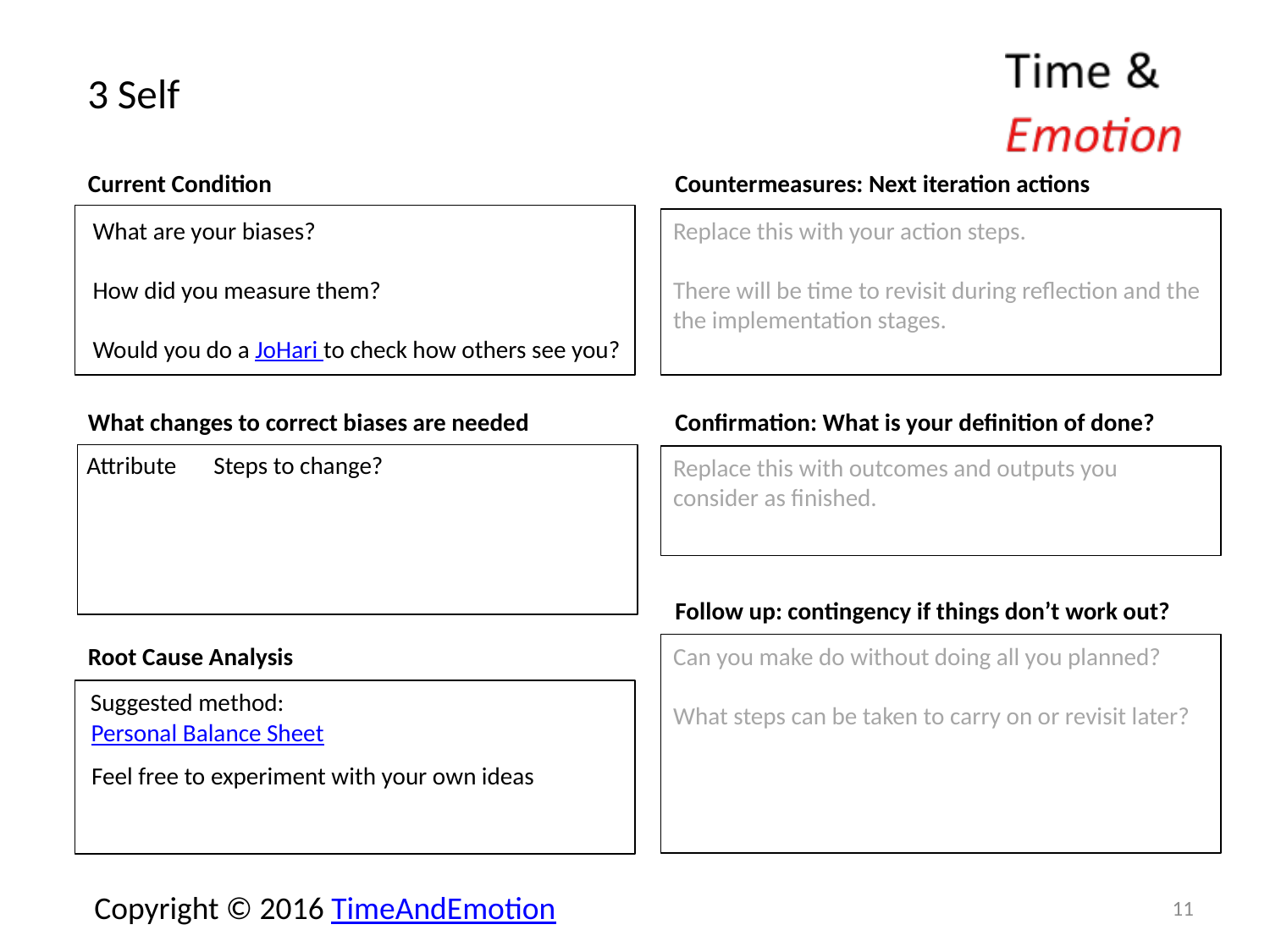

# 3 Self
Current Condition
Countermeasures: Next iteration actions

What are your biases?

How did you measure them?

Would you do a JoHari to check how others see you?

Replace this with your action steps.

There will be time to revisit during reflection and the the implementation stages.
What changes to correct biases are needed
Confirmation: What is your definition of done?
Attribute	Steps to change?

Replace this with outcomes and outputs you consider as finished.

Follow up: contingency if things don’t work out?
Root Cause Analysis
Can you make do without doing all you planned?

What steps can be taken to carry on or revisit later?

Suggested method:

Personal Balance Sheet
Feel free to experiment with your own ideas
11